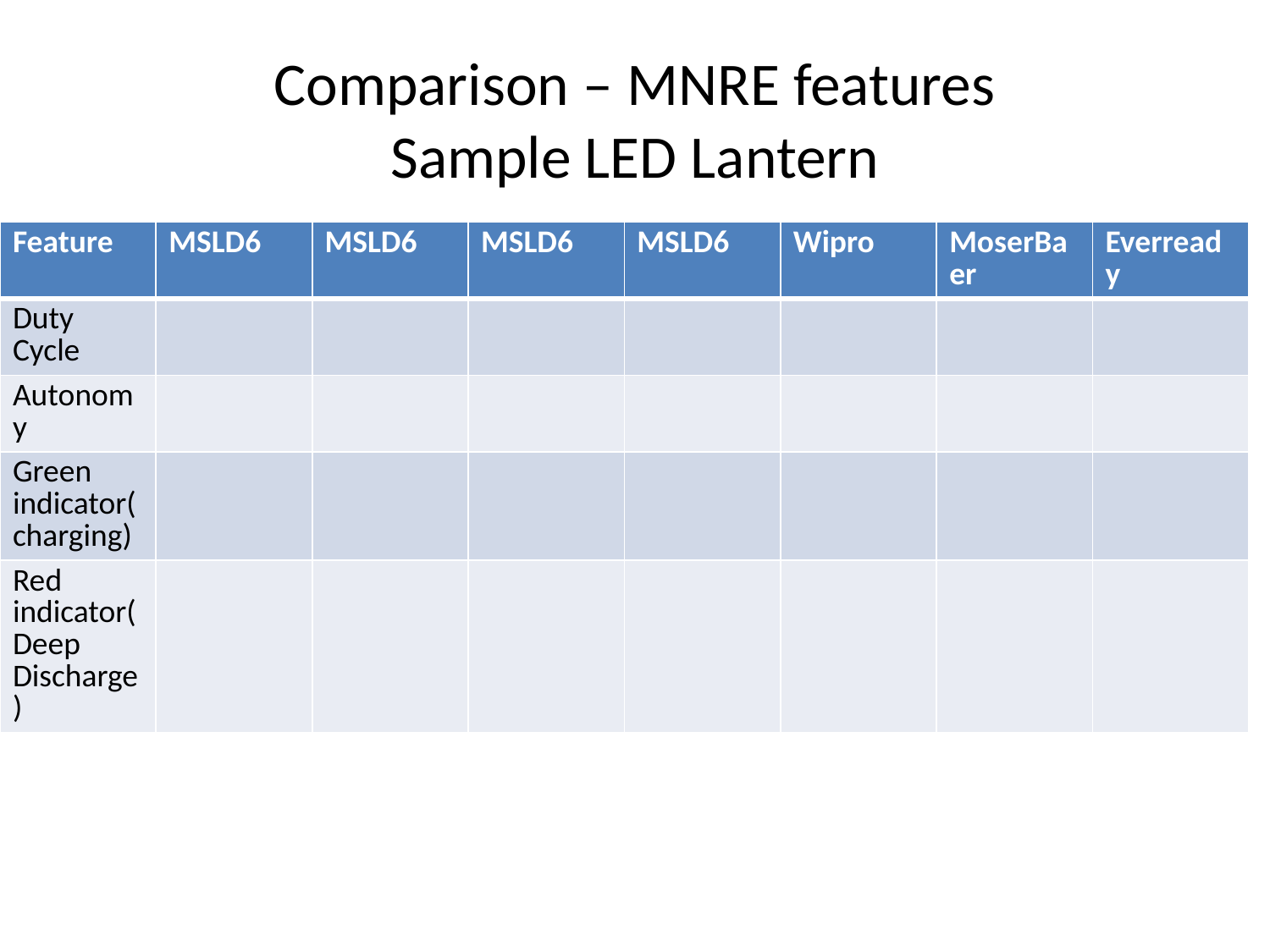

# Comparison – MNRE features Sample LED Lantern
| Feature | MSLD6 | MSLD6 | MSLD6 | MSLD6 | Wipro | MoserBaer | Everready |
| --- | --- | --- | --- | --- | --- | --- | --- |
| Duty Cycle |  |  |  |  |  |  |  |
| Autonomy |  |  |  |  |  |  |  |
| Green indicator(charging) |  |  |  |  |  |  |  |
| Red indicator(Deep Discharge) |  |  |  |  |  |  |  |